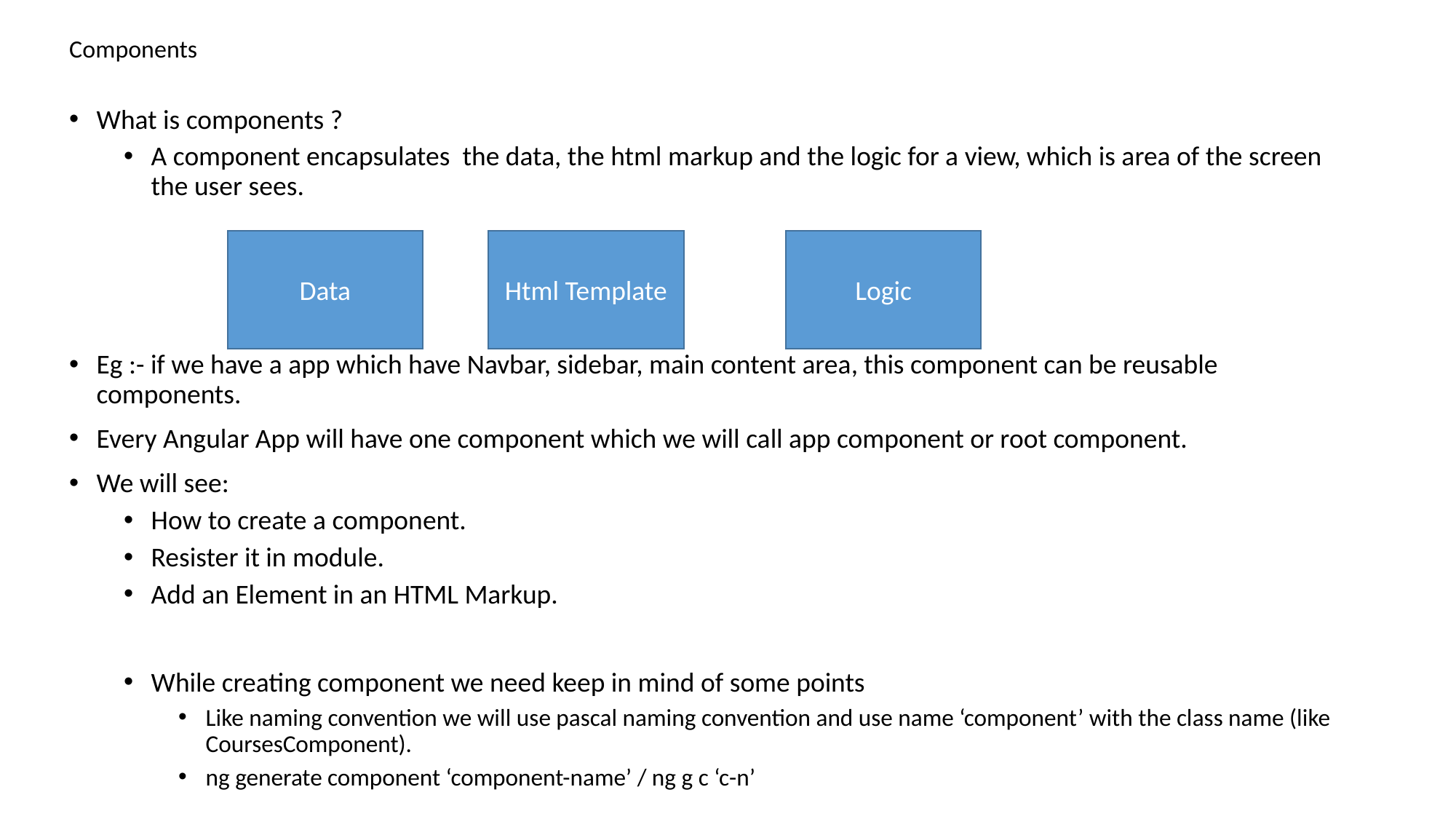

# Components
What is components ?
A component encapsulates  the data, the html markup and the logic for a view, which is area of the screen the user sees.

Eg :- if we have a app which have Navbar, sidebar, main content area, this component can be reusable components.
Every Angular App will have one component which we will call app component or root component.
We will see:
How to create a component.
Resister it in module.
Add an Element in an HTML Markup.

While creating component we need keep in mind of some points
Like naming convention we will use pascal naming convention and use name ‘component’ with the class name (like CoursesComponent).
ng generate component ‘component-name’ / ng g c ‘c-n’

Data
Html Template
Logic